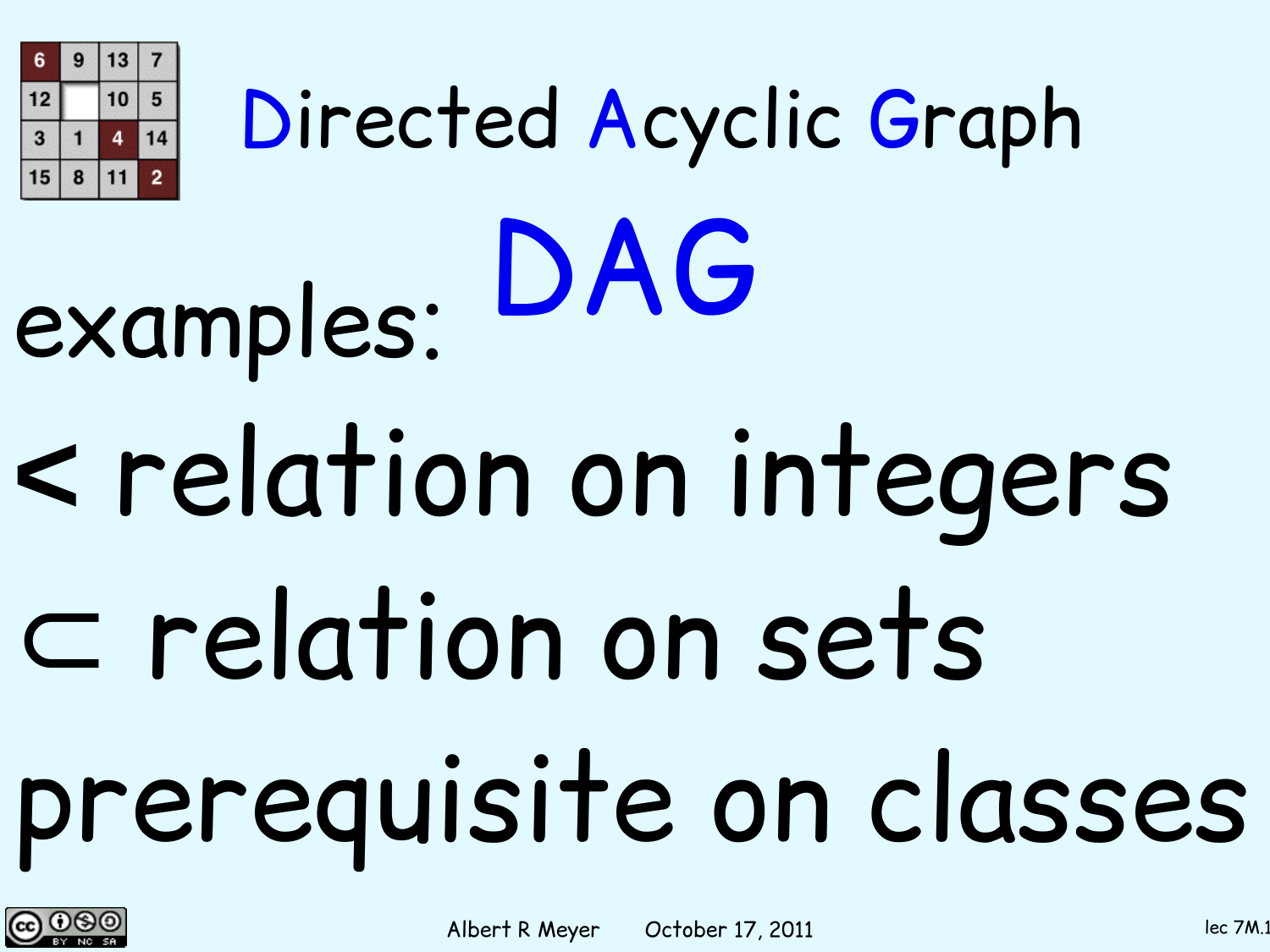

Directed Acyclic Graph
DAG
examples:
< relation on integers
⊂ relation on sets
prerequisite on classes
lec 7M.16